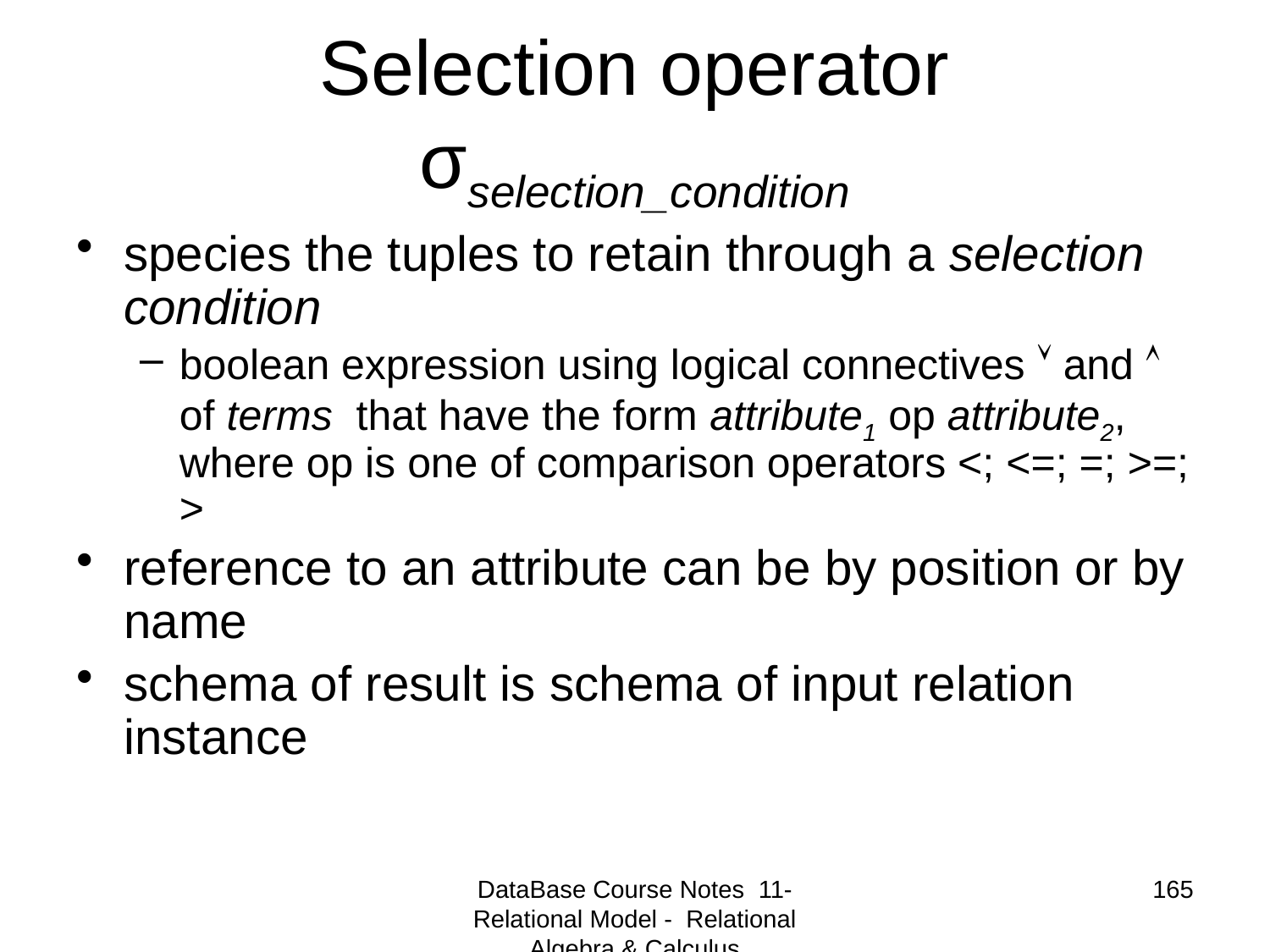

# Selection operator σselection_condition
species the tuples to retain through a selection condition
boolean expression using logical connectives ∨ and ∧ of terms  that have the form attribute1 op attribute2, where op is one of comparison operators <; <=; =; >=; >
reference to an attribute can be by position or by name
schema of result is schema of input relation instance
DataBase Course Notes  11- Relational Model -  Relational Algebra & Calculus
165